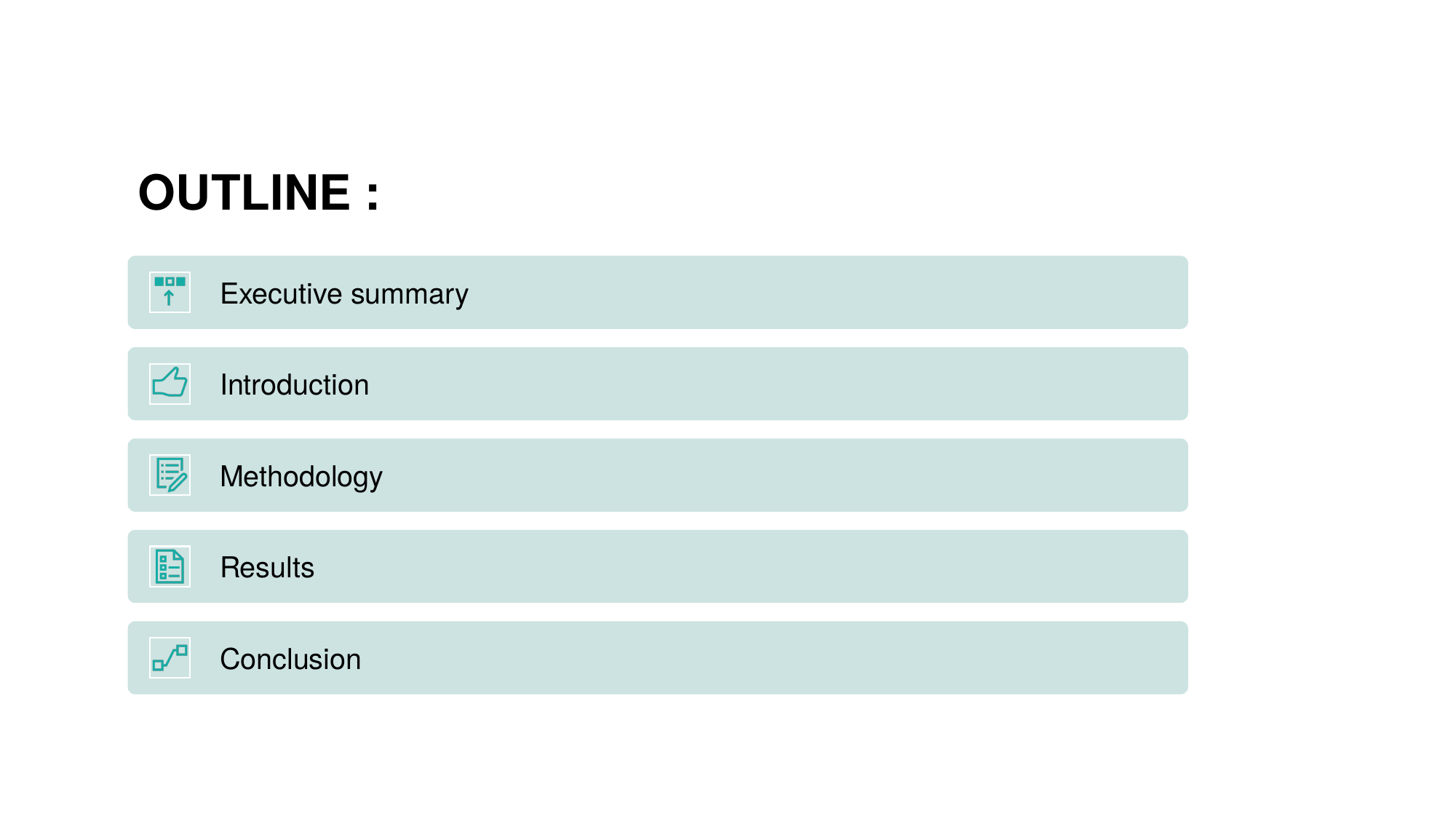

# OUTLINE :
Executive summary
Introduction
Methodology
Results
Conclusion